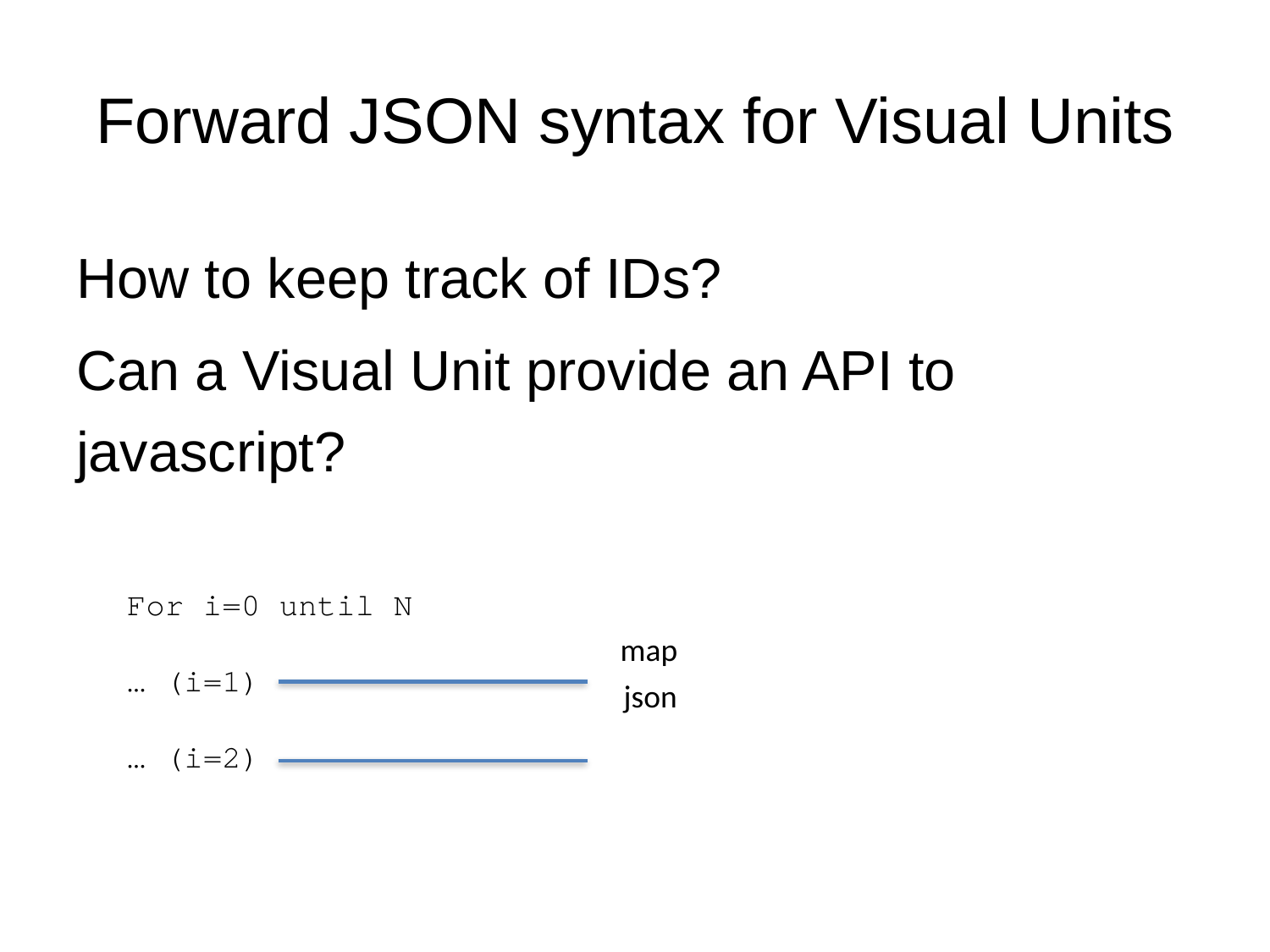

# Forward JSON syntax for Visual Units
How to keep track of IDs?
Can a Visual Unit provide an API to javascript?
For i=0 until N
… (i=1)
… (i=2)

map
json